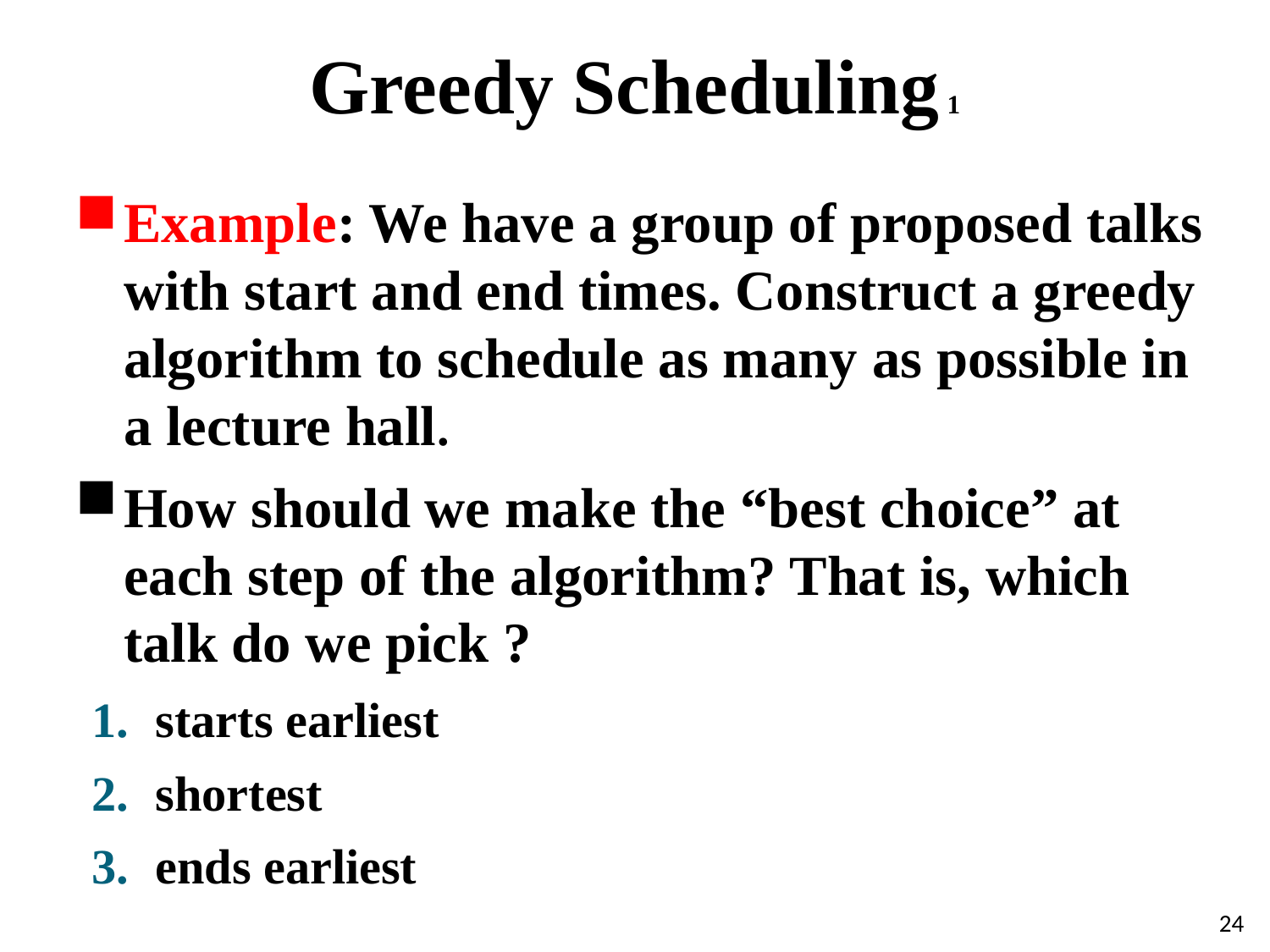

# Greedy Scheduling 1
Example: We have a group of proposed talks with start and end times. Construct a greedy algorithm to schedule as many as possible in a lecture hall.
How should we make the “best choice” at  each step of the algorithm? That is, which talk do we pick ?
starts earliest
shortest
ends earliest